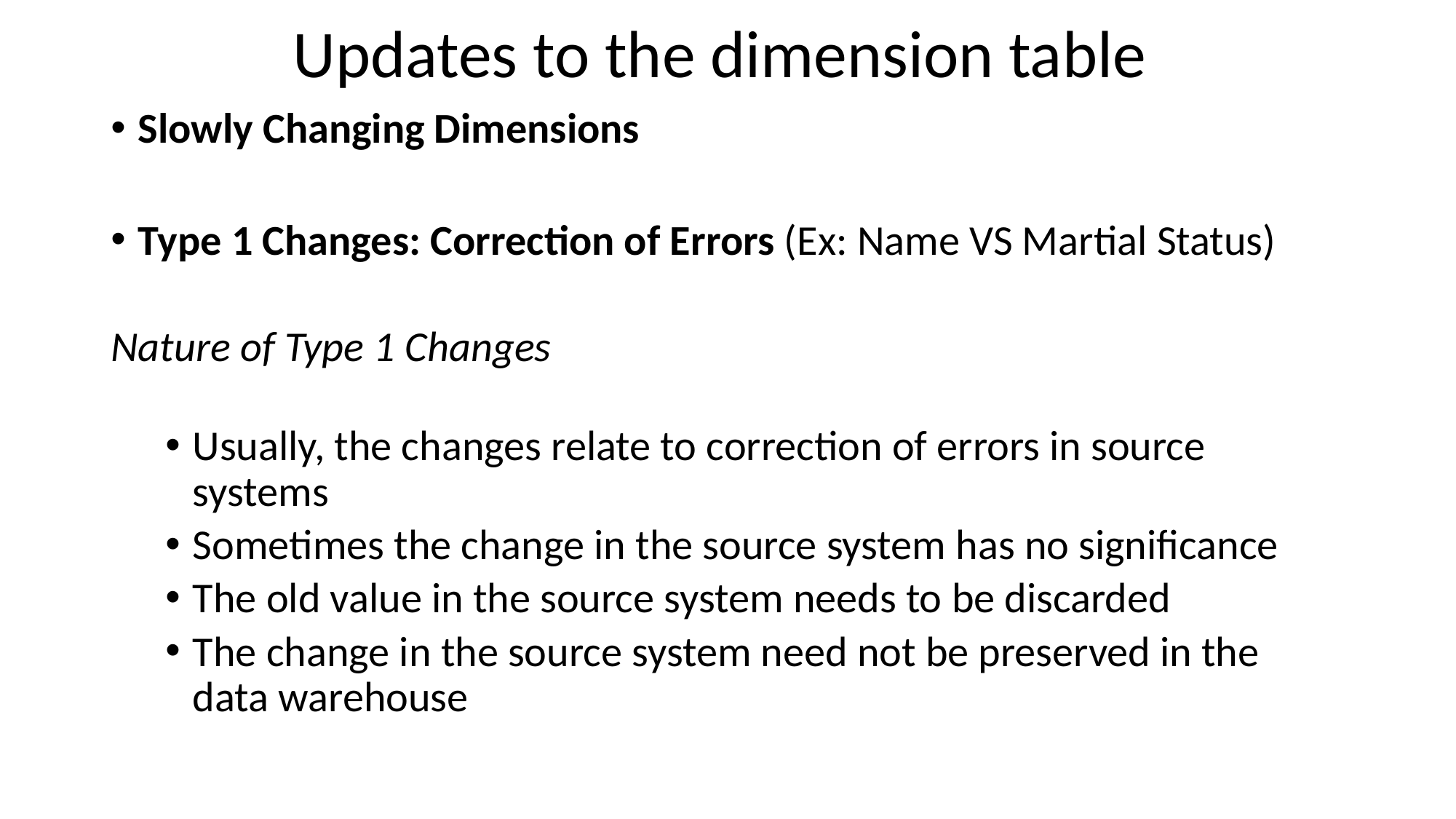

# Updates to the dimension table
Slowly Changing Dimensions
Type 1 Changes: Correction of Errors (Ex: Name VS Martial Status)
Nature of Type 1 Changes
Usually, the changes relate to correction of errors in source systems
Sometimes the change in the source system has no significance
The old value in the source system needs to be discarded
The change in the source system need not be preserved in the data warehouse